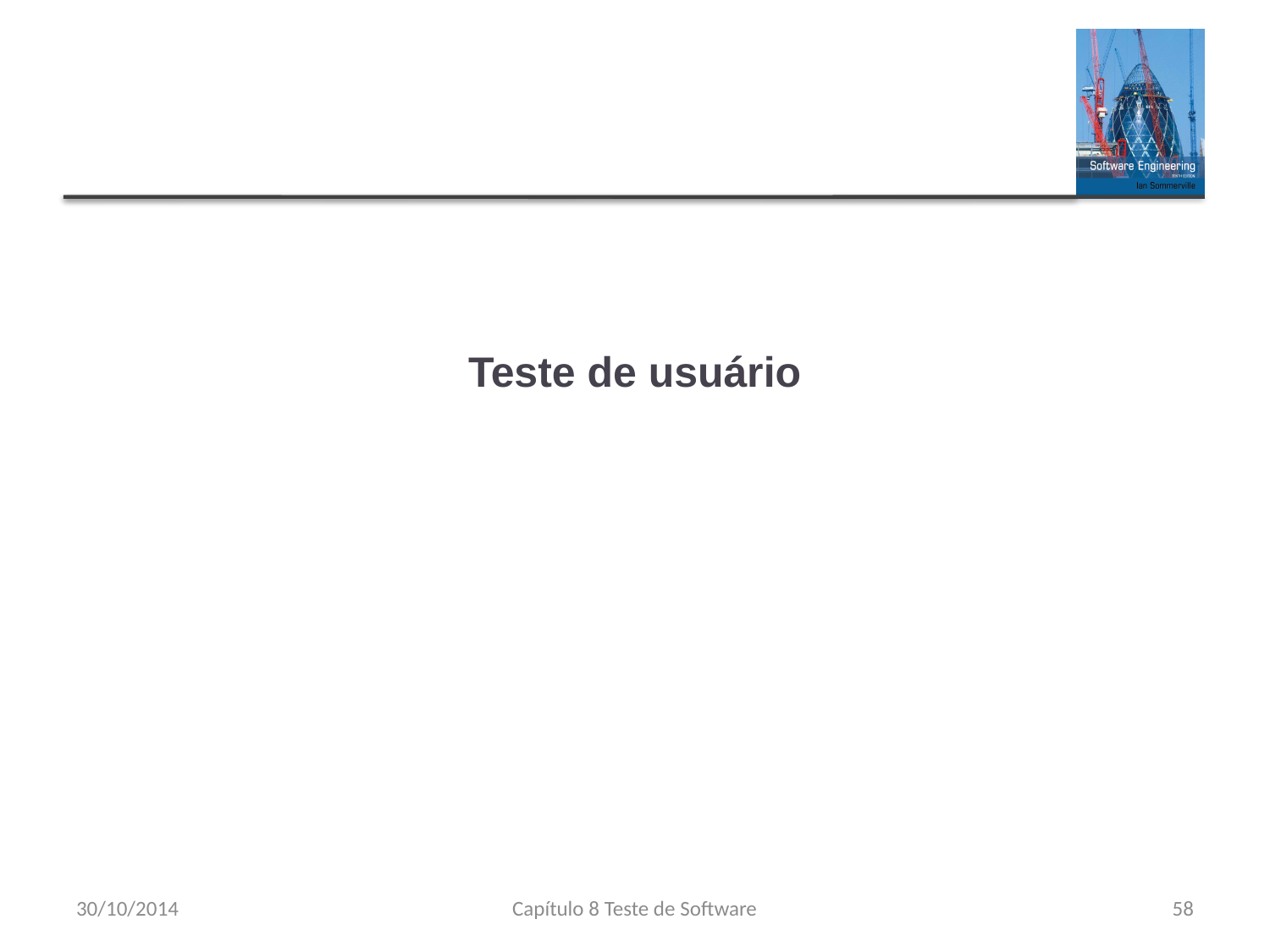

# Teste de usuário
30/10/2014
Capítulo 8 Teste de Software
58